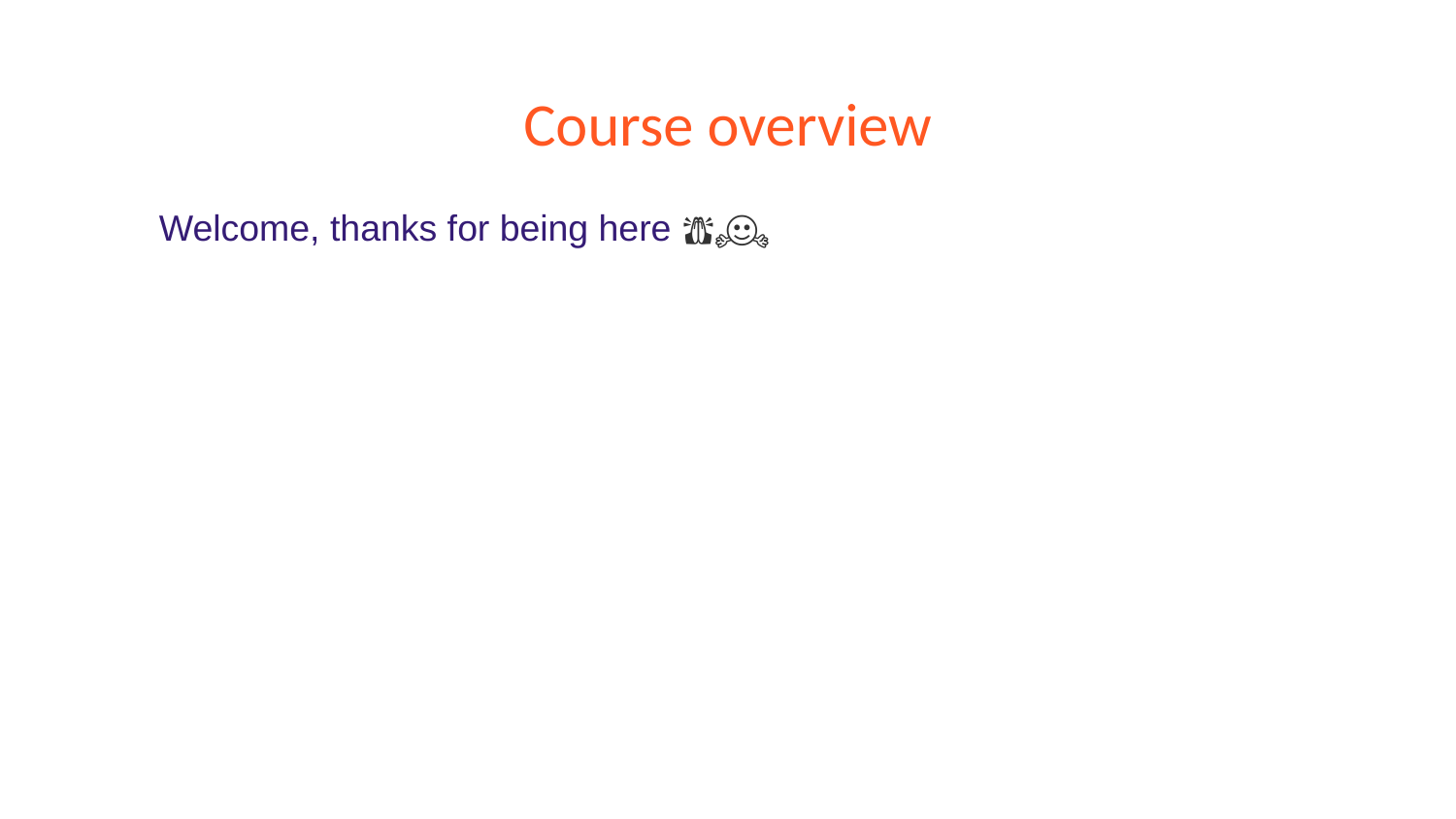

# Course overview
Welcome, thanks for being here 🙏🤗